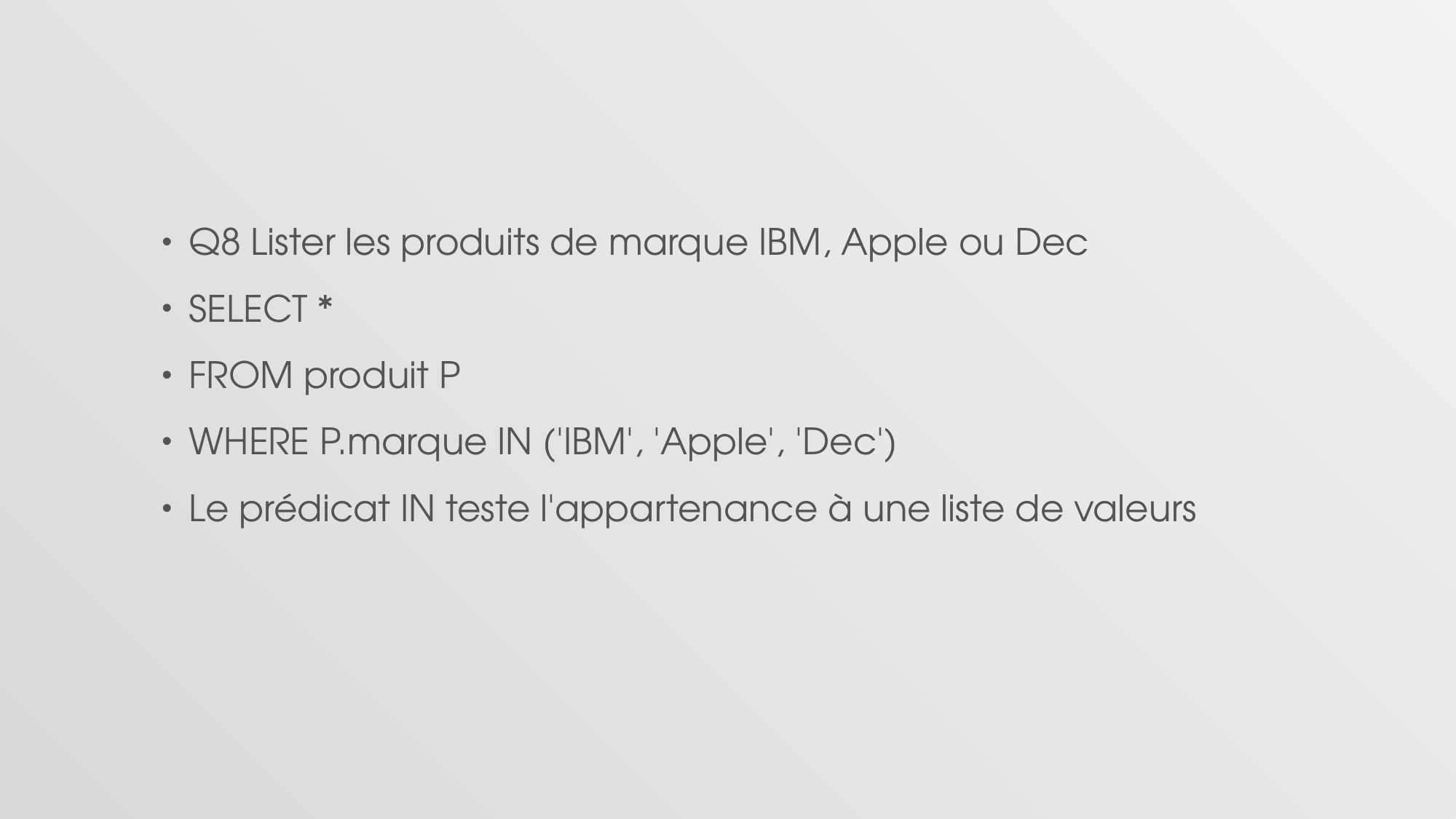

#
Q8 Lister les produits de marque IBM, Apple ou Dec
SELECT *
FROM produit P
WHERE P.marque IN ('IBM', 'Apple', 'Dec')
Le prédicat IN teste l'appartenance à une liste de valeurs